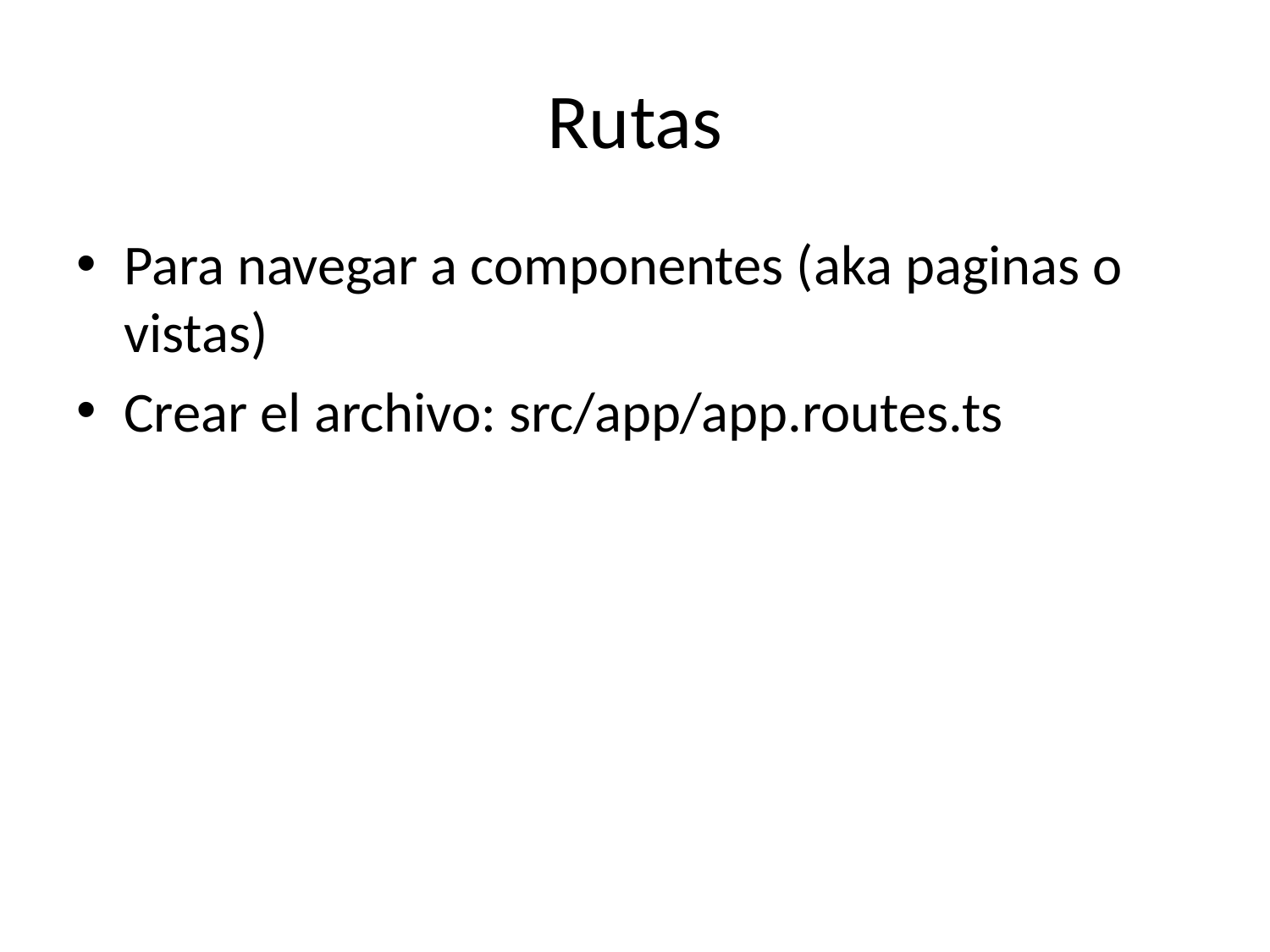

# Rutas
Para navegar a componentes (aka paginas o vistas)
Crear el archivo: src/app/app.routes.ts